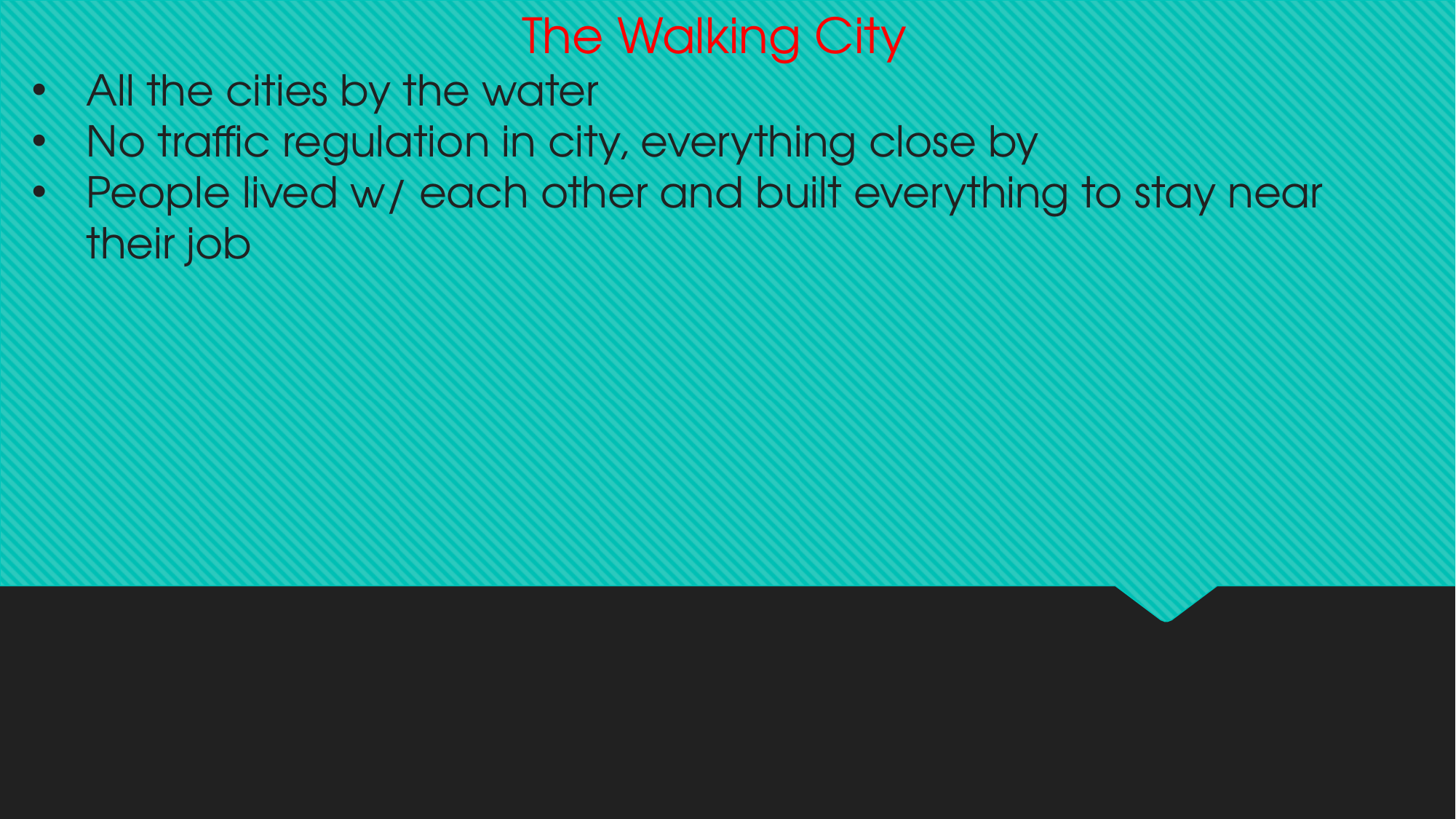

The Walking City
All the cities by the water
No traffic regulation in city, everything close by
People lived w/ each other and built everything to stay near their job